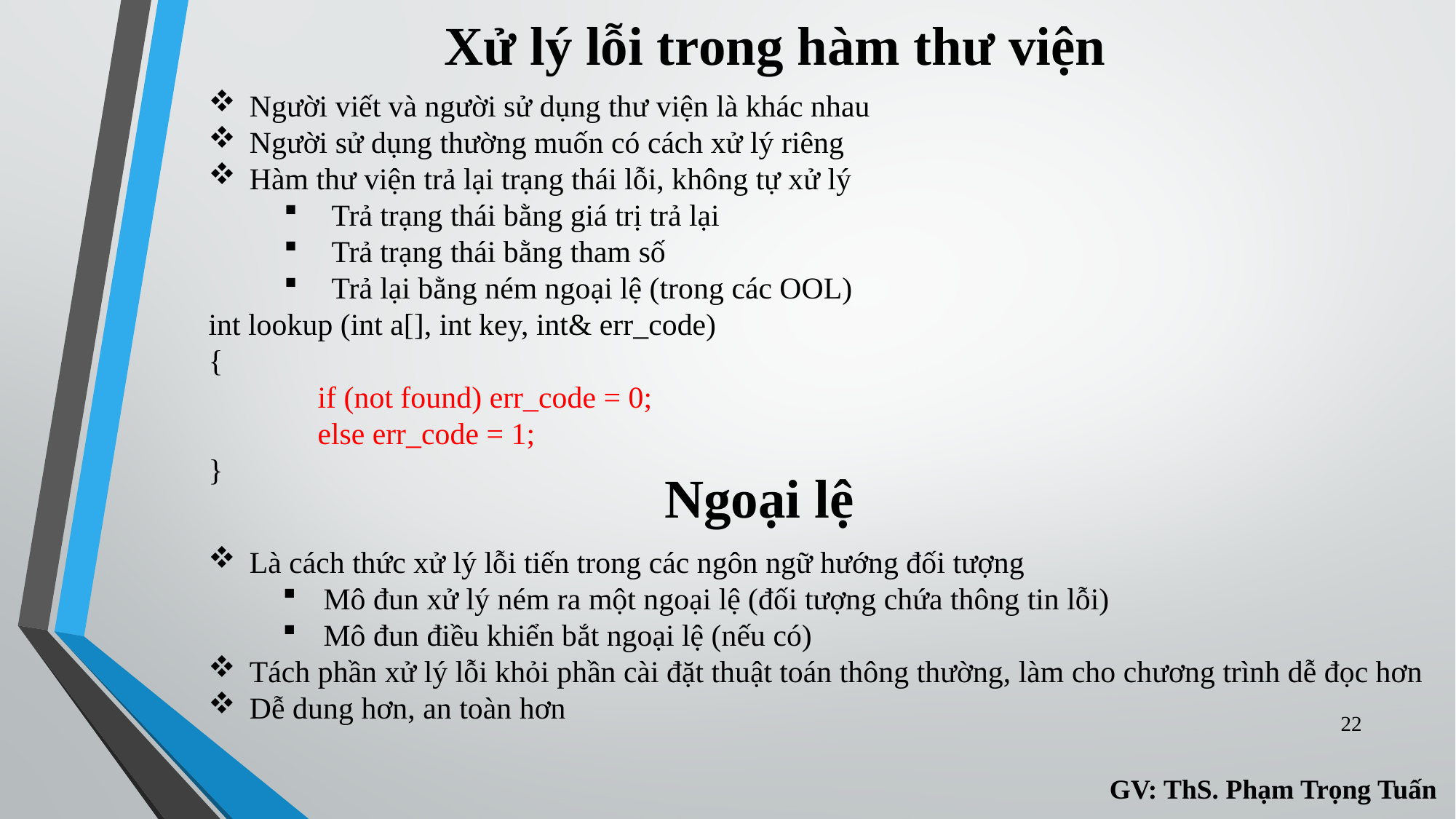

# Xử lý lỗi trong hàm thư viện
Người viết và người sử dụng thư viện là khác nhau
Người sử dụng thường muốn có cách xử lý riêng
Hàm thư viện trả lại trạng thái lỗi, không tự xử lý
Trả trạng thái bằng giá trị trả lại
Trả trạng thái bằng tham số
Trả lại bằng ném ngoại lệ (trong các OOL)
int lookup (int a[], int key, int& err_code)
{
	if (not found) err_code = 0;
	else err_code = 1;
}
Ngoại lệ
Là cách thức xử lý lỗi tiến trong các ngôn ngữ hướng đối tượng
Mô đun xử lý ném ra một ngoại lệ (đối tượng chứa thông tin lỗi)
Mô đun điều khiển bắt ngoại lệ (nếu có)
Tách phần xử lý lỗi khỏi phần cài đặt thuật toán thông thường, làm cho chương trình dễ đọc hơn
Dễ dung hơn, an toàn hơn
22